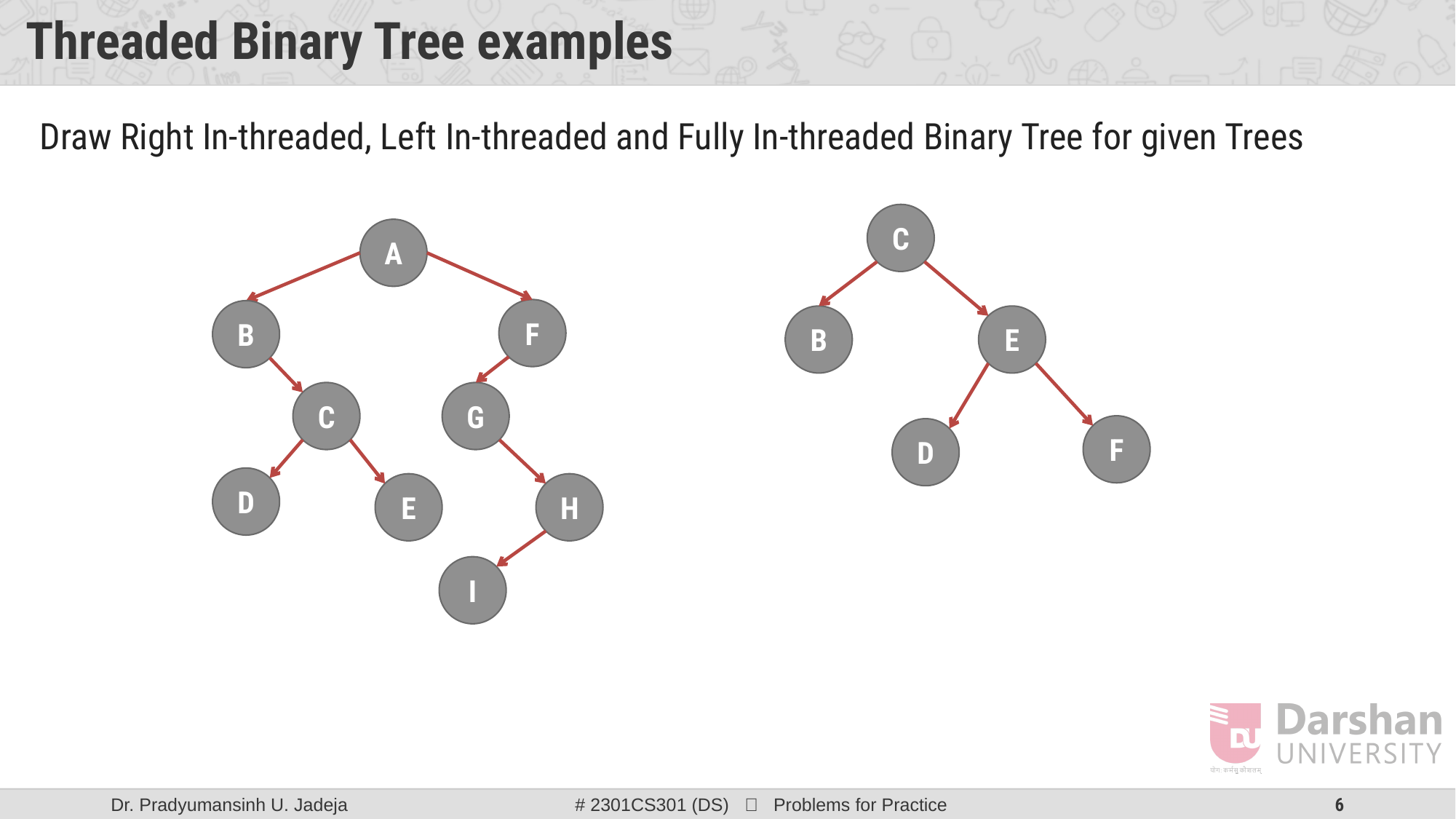

# Threaded Binary Tree examples
Draw Right In-threaded, Left In-threaded and Fully In-threaded Binary Tree for given Trees
C
B
E
F
D
A
F
B
C
G
D
E
H
I